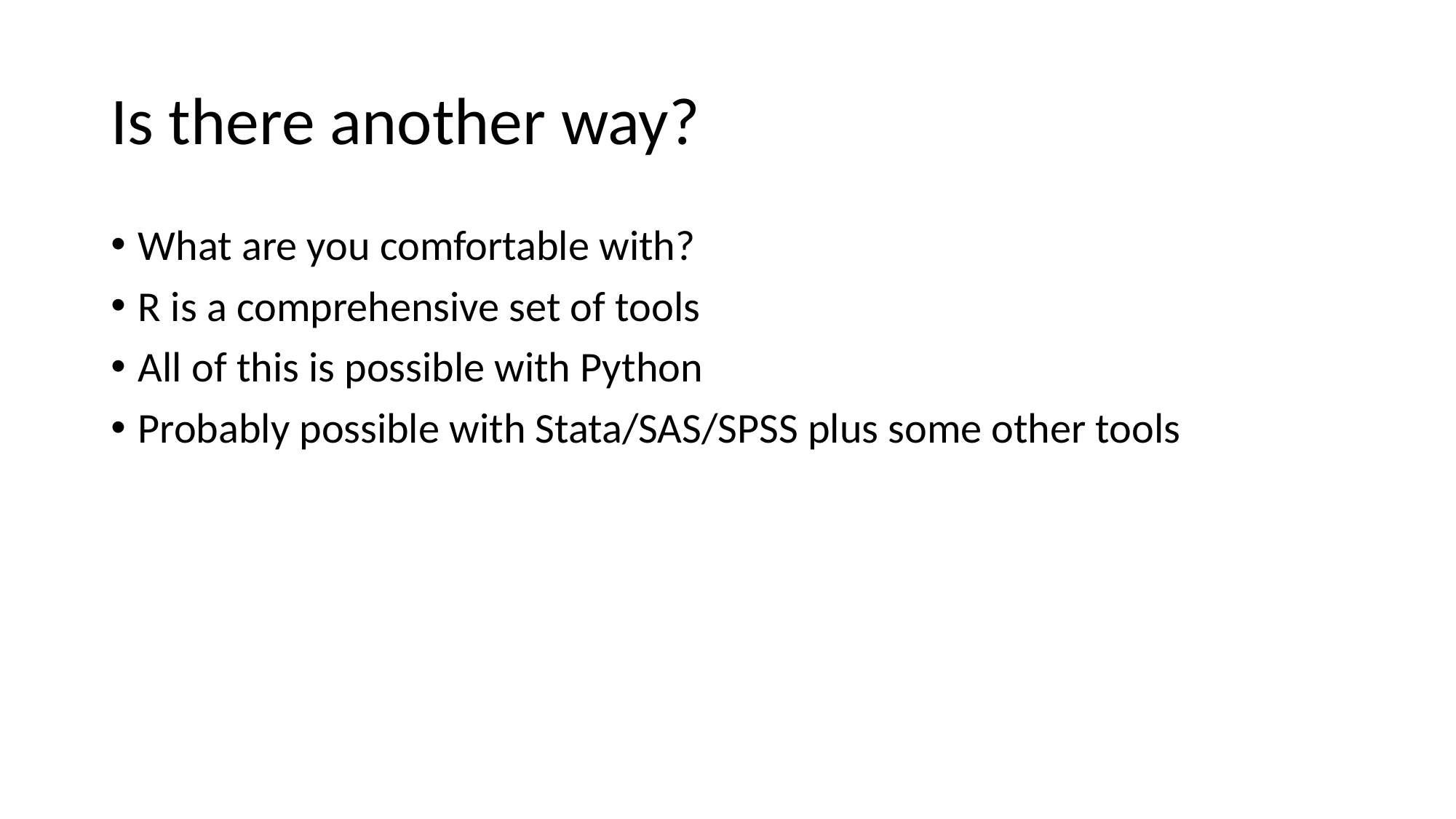

# Is there another way?
What are you comfortable with?
R is a comprehensive set of tools
All of this is possible with Python
Probably possible with Stata/SAS/SPSS plus some other tools